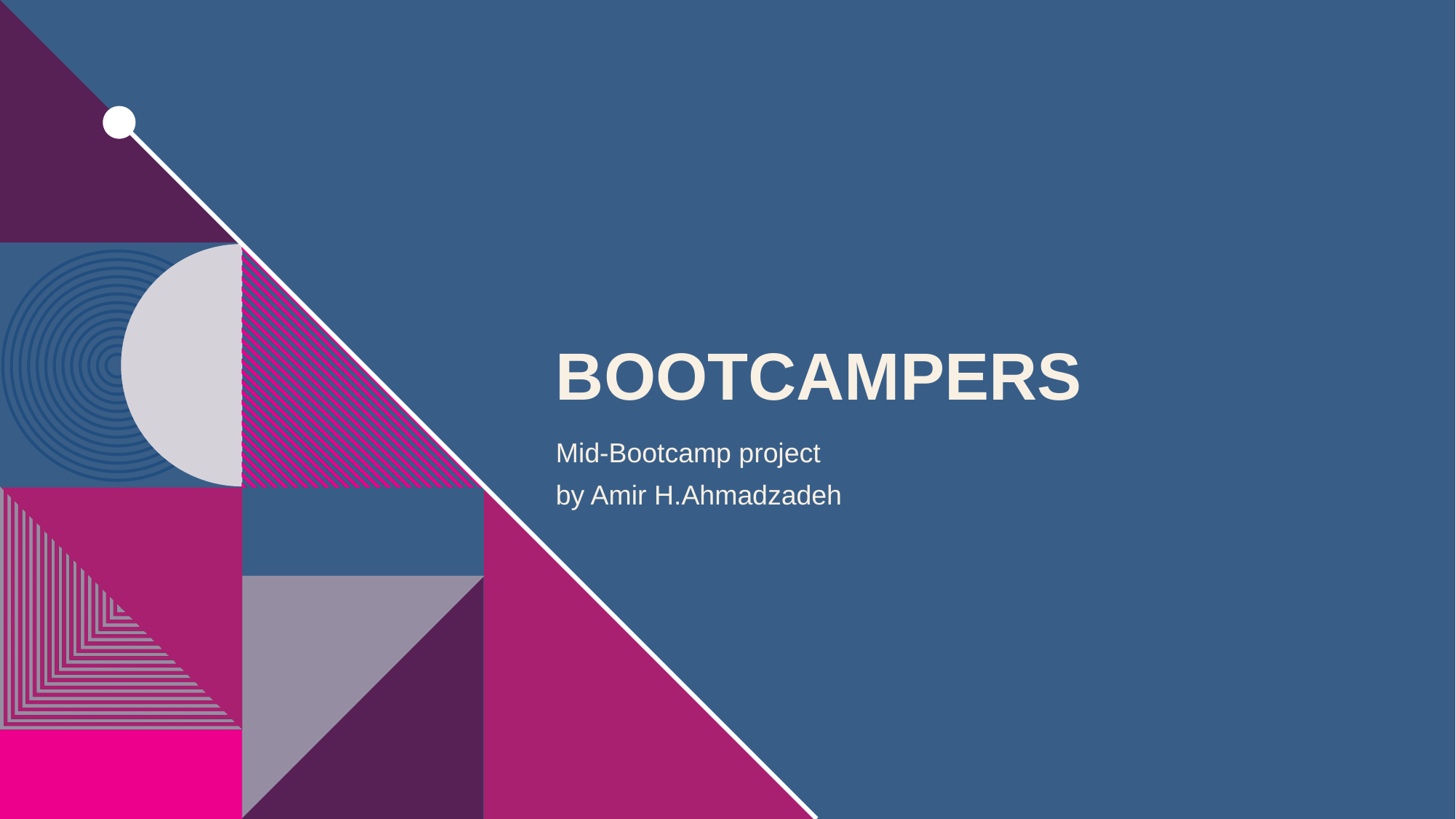

# Bootcampers
Mid-Bootcamp project
by Amir H.Ahmadzadeh